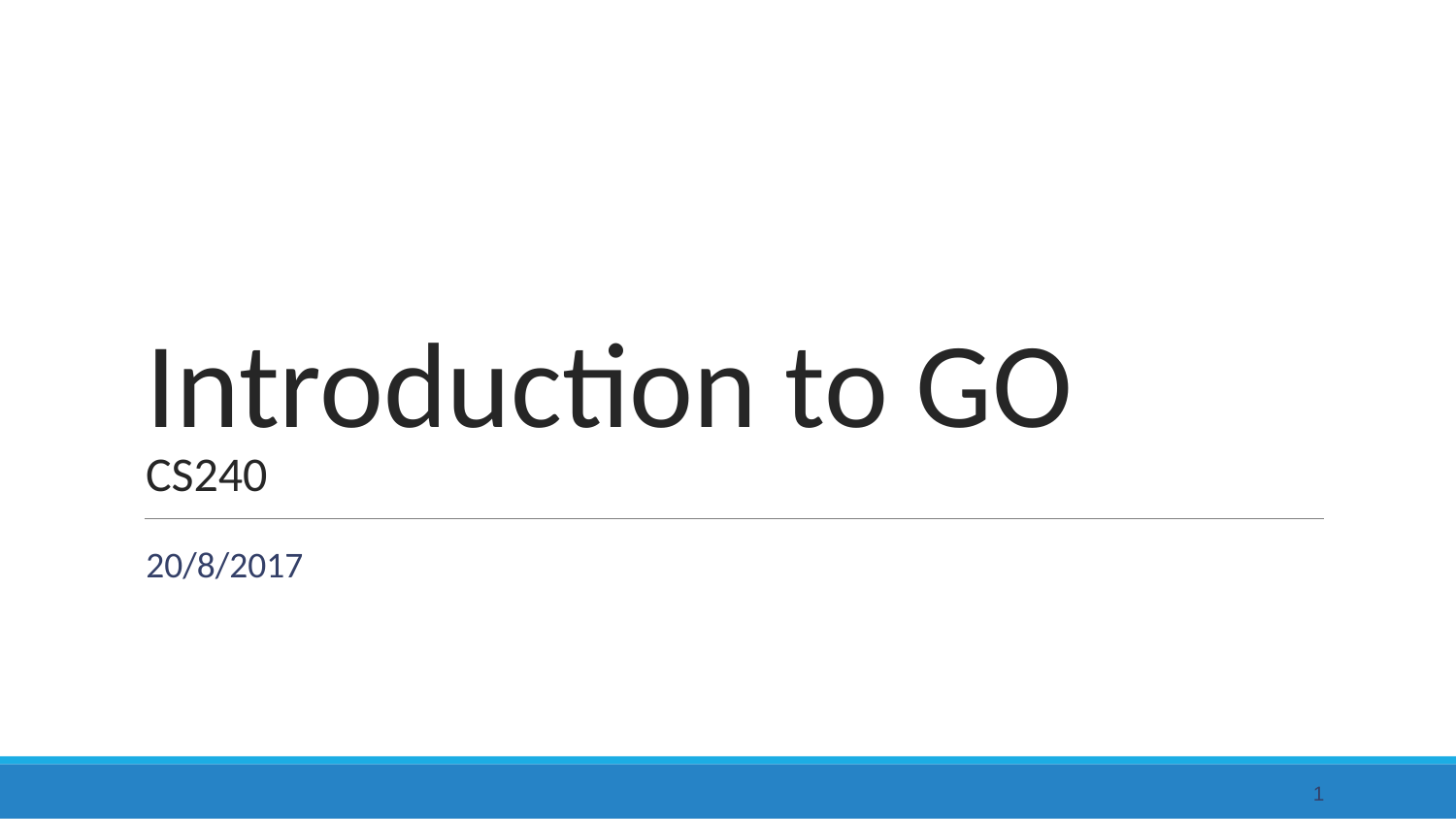

# Introduction to GO
CS240
20/8/2017
1